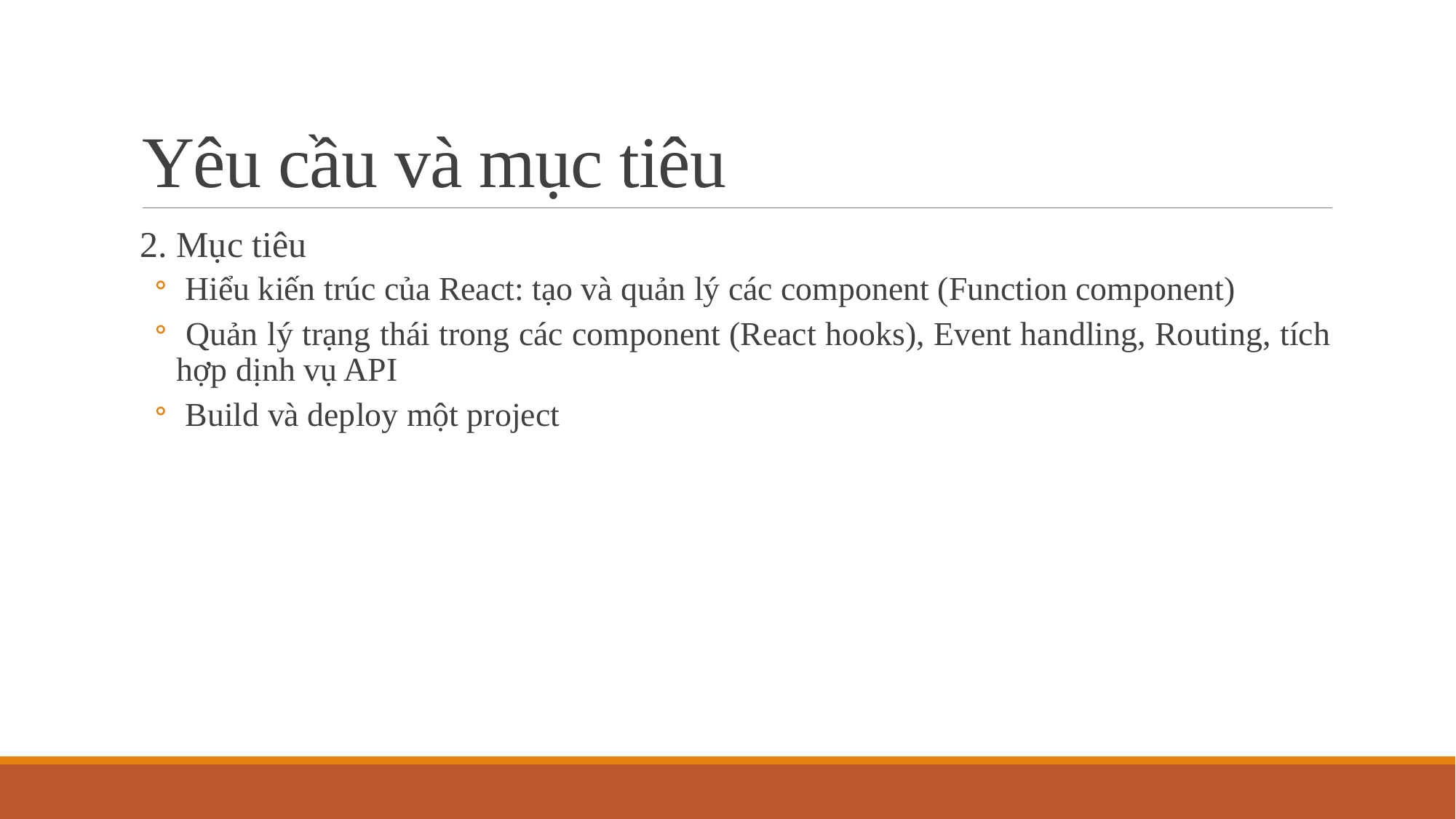

# Yêu cầu và mục tiêu
 2. Mục tiêu
 Hiểu kiến trúc của React: tạo và quản lý các component (Function component)
 Quản lý trạng thái trong các component (React hooks), Event handling, Routing, tích hợp dịnh vụ API
 Build và deploy một project